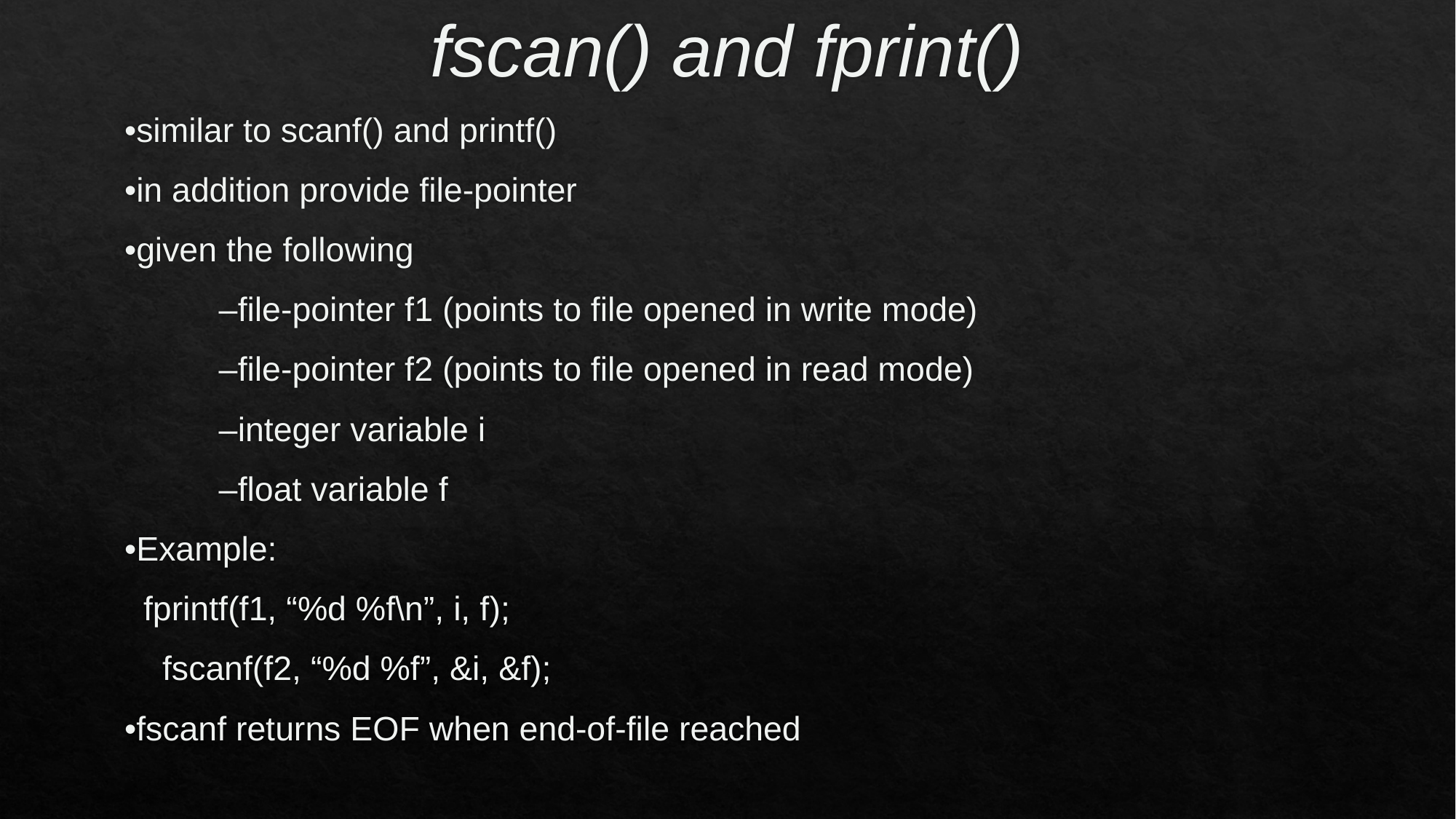

# fscan() and fprint()
•similar to scanf() and printf()
•in addition provide file-pointer
•given the following
          –file-pointer f1 (points to file opened in write mode)
          –file-pointer f2 (points to file opened in read mode)
          –integer variable i
          –float variable f
•Example:
  fprintf(f1, “%d %f\n”, i, f);
    fscanf(f2, “%d %f”, &i, &f);
•fscanf returns EOF when end-of-file reached